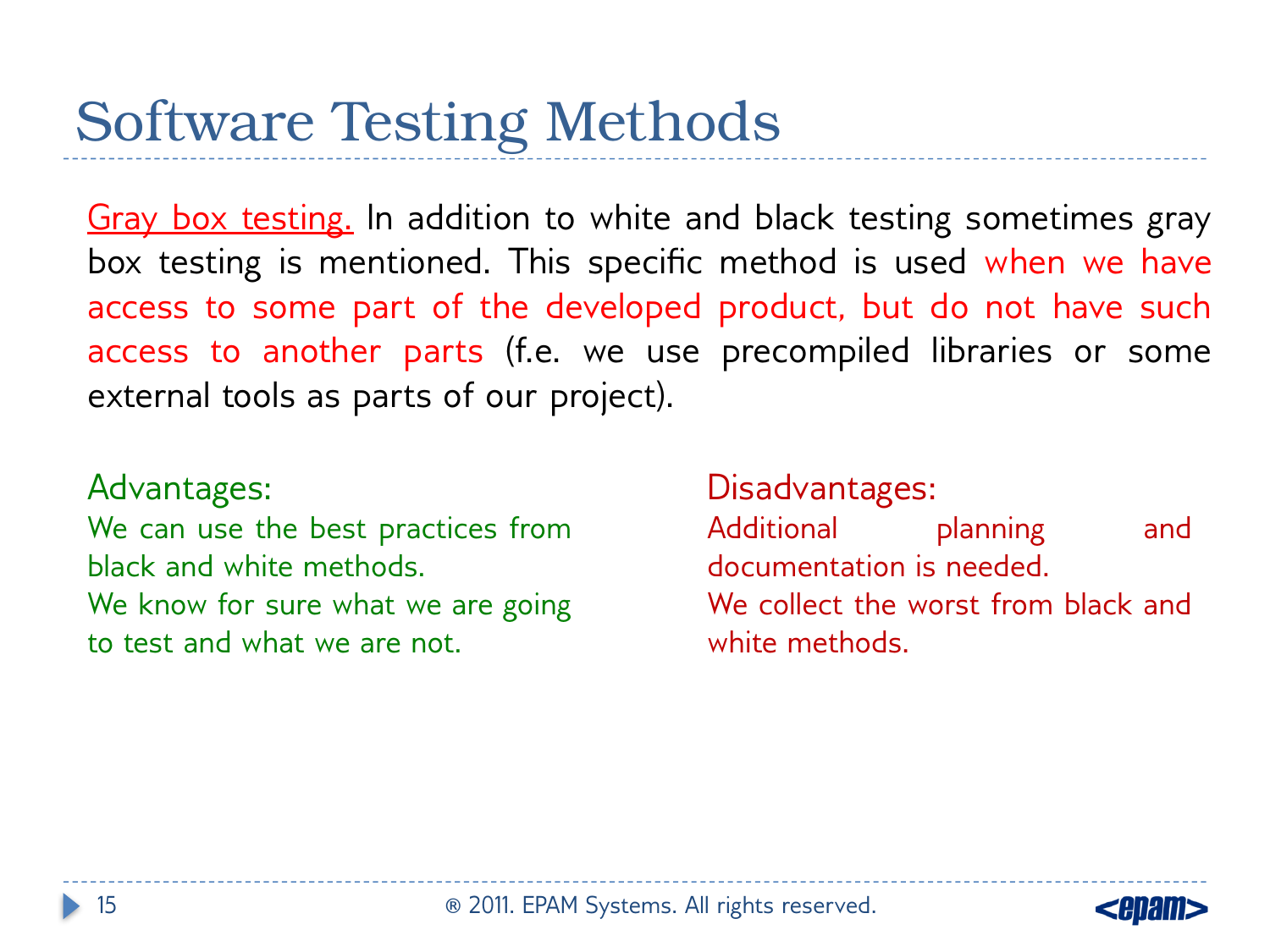

# Software Testing Methods
Gray box testing. In addition to white and black testing sometimes gray box testing is mentioned. This specific method is used when we have access to some part of the developed product, but do not have such access to another parts (f.e. we use precompiled libraries or some external tools as parts of our project).
Advantages:
We can use the best practices from black and white methods.
We know for sure what we are going to test and what we are not.
Disadvantages:
Additional planning and documentation is needed.
We collect the worst from black and white methods.
15
® 2011. EPAM Systems. All rights reserved.